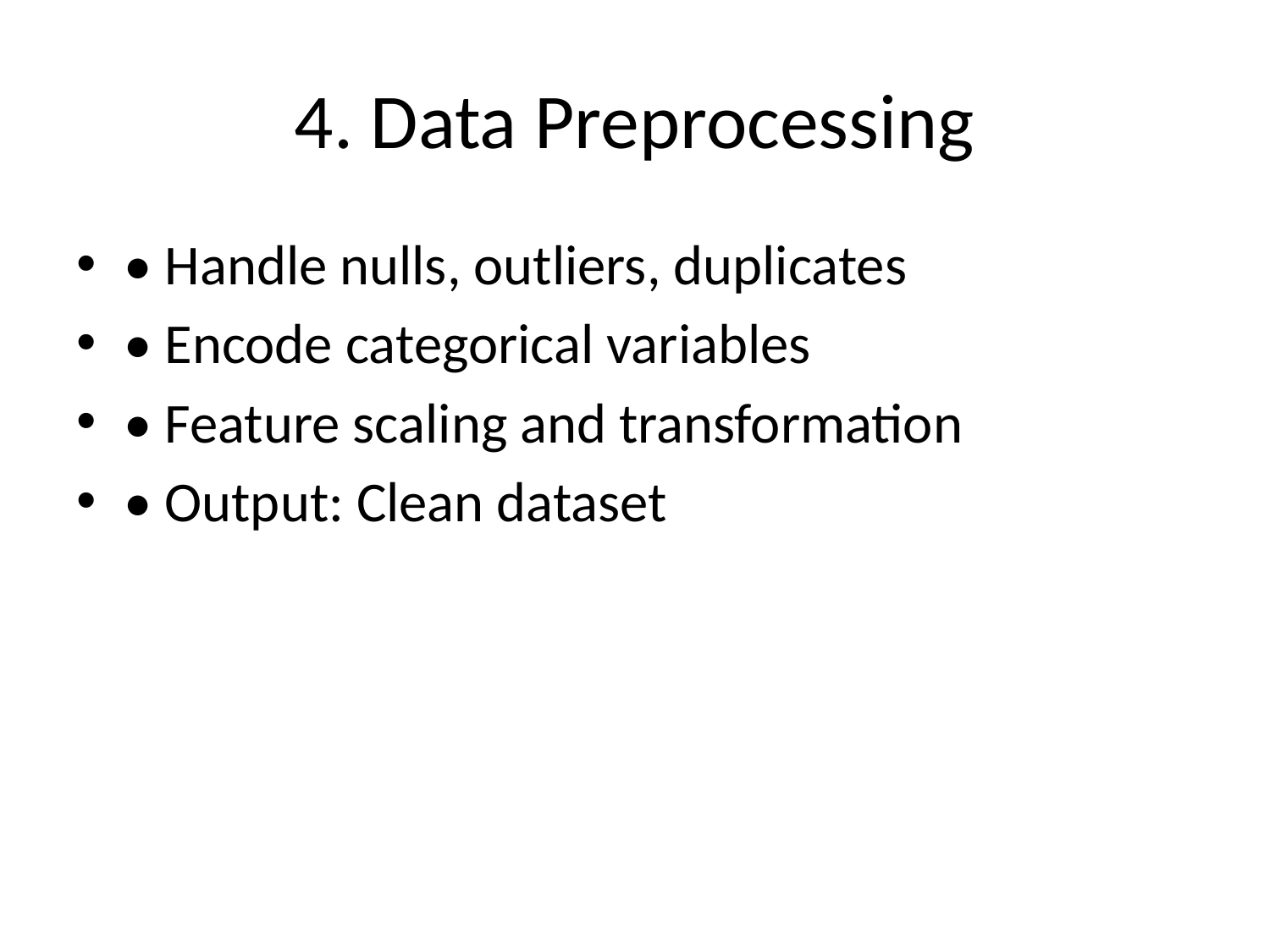

# 4. Data Preprocessing
• Handle nulls, outliers, duplicates
• Encode categorical variables
• Feature scaling and transformation
• Output: Clean dataset